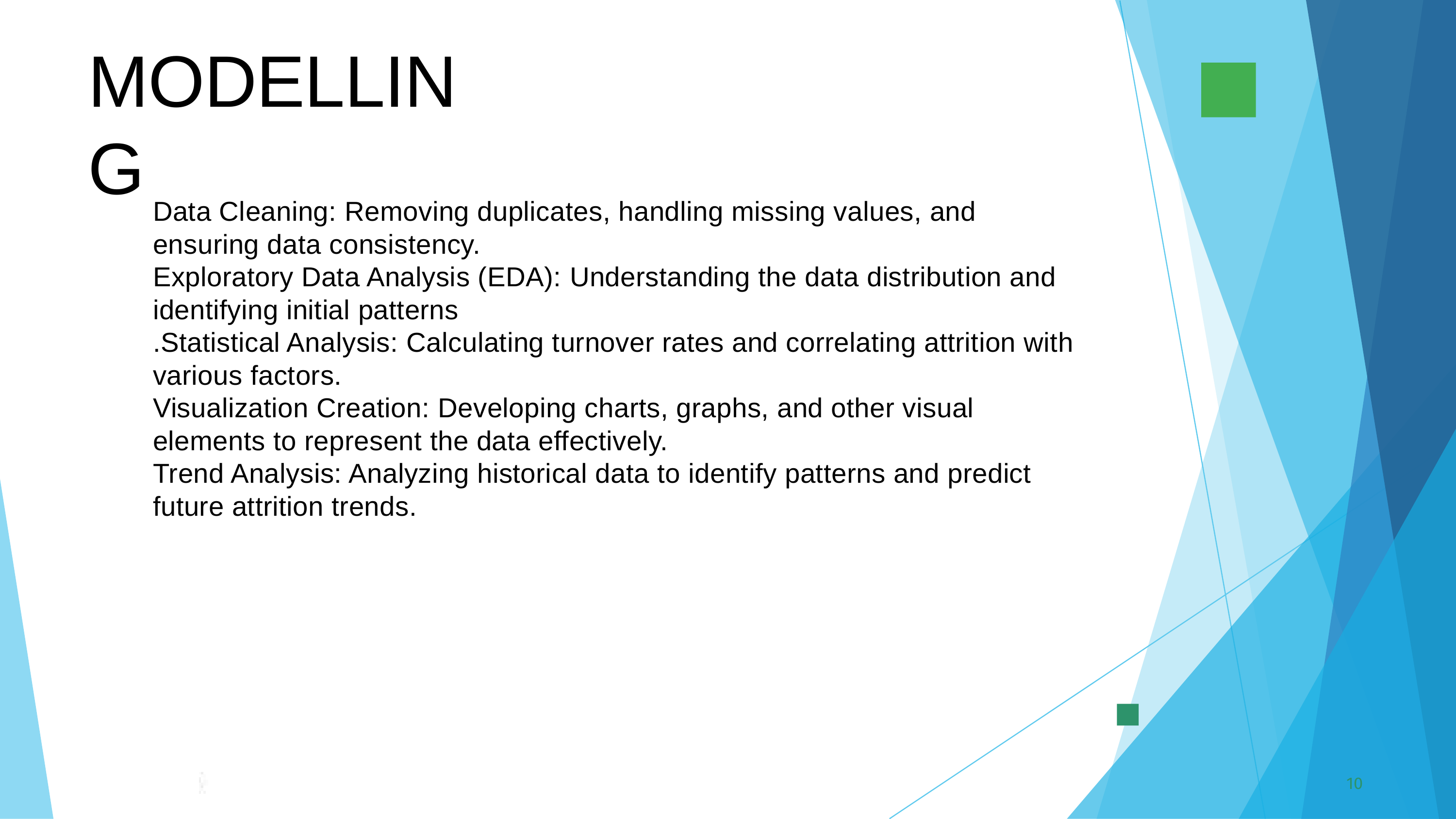

MODELLING

Data Cleaning: Removing duplicates, handling missing values, and ensuring data consistency.
Exploratory Data Analysis (EDA): Understanding the data distribution and identifying initial patterns
.Statistical Analysis: Calculating turnover rates and correlating attrition with various factors.
Visualization Creation: Developing charts, graphs, and other visual elements to represent the data effectively.
Trend Analysis: Analyzing historical data to identify patterns and predict future attrition trends.

10